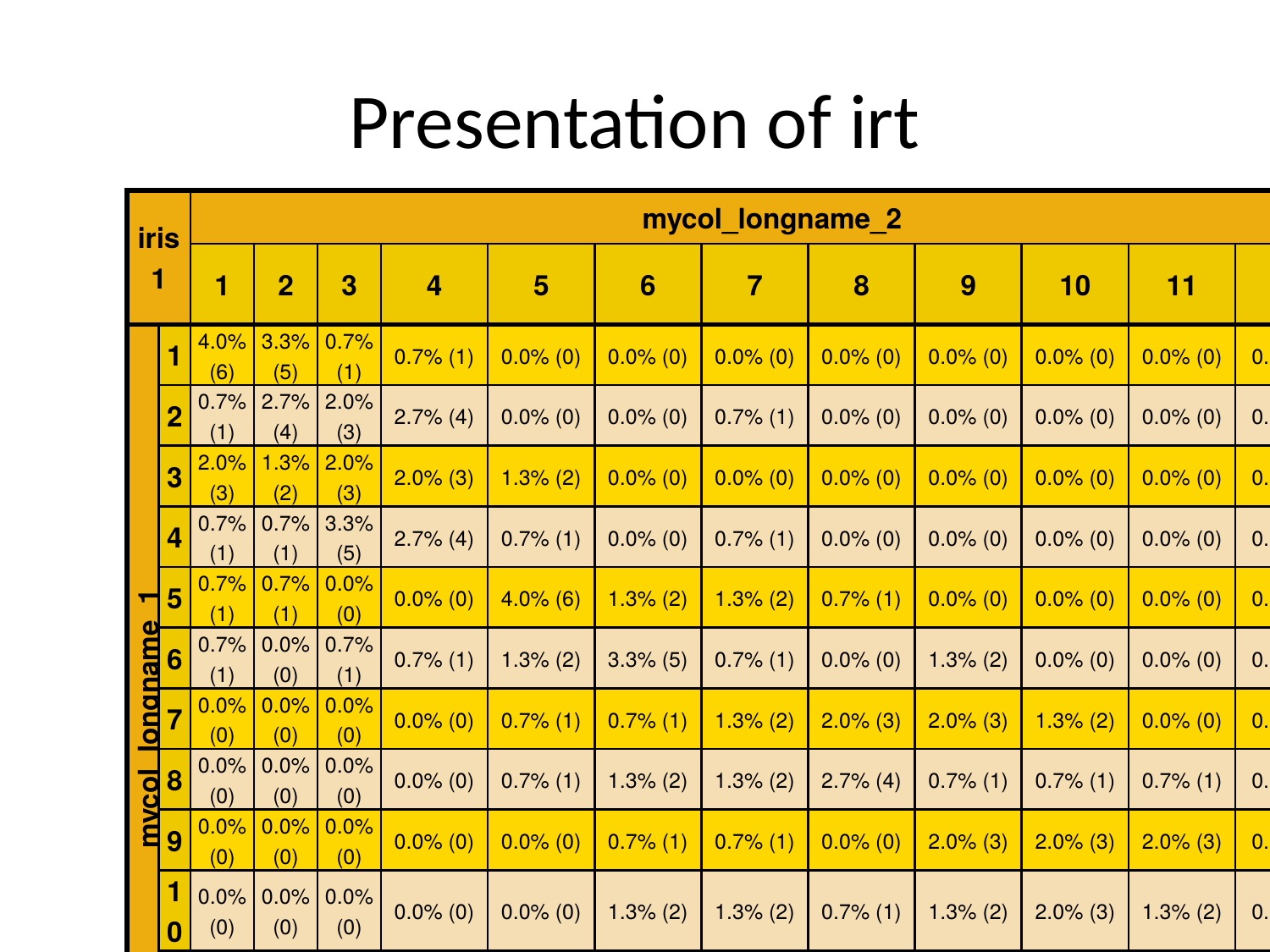

# Presentation of irt
| iris1 | iris1 | mycol\_longname\_2 | mycol\_longname\_2 | mycol\_longname\_2 | mycol\_longname\_2 | mycol\_longname\_2 | mycol\_longname\_2 | mycol\_longname\_2 | mycol\_longname\_2 | mycol\_longname\_2 | mycol\_longname\_2 | mycol\_longname\_2 | mycol\_longname\_2 |
| --- | --- | --- | --- | --- | --- | --- | --- | --- | --- | --- | --- | --- | --- |
|  |  | 1 | 2 | 3 | 4 | 5 | 6 | 7 | 8 | 9 | 10 | 11 | 12 |
| mycol\_longname\_1 | 1 | 4.0% (6) | 3.3% (5) | 0.7% (1) | 0.7% (1) | 0.0% (0) | 0.0% (0) | 0.0% (0) | 0.0% (0) | 0.0% (0) | 0.0% (0) | 0.0% (0) | 0.0% (0) |
| mycol\_longname\_1 | 2 | 0.7% (1) | 2.7% (4) | 2.0% (3) | 2.7% (4) | 0.0% (0) | 0.0% (0) | 0.7% (1) | 0.0% (0) | 0.0% (0) | 0.0% (0) | 0.0% (0) | 0.0% (0) |
| mycol\_longname\_1 | 3 | 2.0% (3) | 1.3% (2) | 2.0% (3) | 2.0% (3) | 1.3% (2) | 0.0% (0) | 0.0% (0) | 0.0% (0) | 0.0% (0) | 0.0% (0) | 0.0% (0) | 0.0% (0) |
| mycol\_longname\_1 | 4 | 0.7% (1) | 0.7% (1) | 3.3% (5) | 2.7% (4) | 0.7% (1) | 0.0% (0) | 0.7% (1) | 0.0% (0) | 0.0% (0) | 0.0% (0) | 0.0% (0) | 0.0% (0) |
| mycol\_longname\_1 | 5 | 0.7% (1) | 0.7% (1) | 0.0% (0) | 0.0% (0) | 4.0% (6) | 1.3% (2) | 1.3% (2) | 0.7% (1) | 0.0% (0) | 0.0% (0) | 0.0% (0) | 0.0% (0) |
| mycol\_longname\_1 | 6 | 0.7% (1) | 0.0% (0) | 0.7% (1) | 0.7% (1) | 1.3% (2) | 3.3% (5) | 0.7% (1) | 0.0% (0) | 1.3% (2) | 0.0% (0) | 0.0% (0) | 0.0% (0) |
| mycol\_longname\_1 | 7 | 0.0% (0) | 0.0% (0) | 0.0% (0) | 0.0% (0) | 0.7% (1) | 0.7% (1) | 1.3% (2) | 2.0% (3) | 2.0% (3) | 1.3% (2) | 0.0% (0) | 0.0% (0) |
| mycol\_longname\_1 | 8 | 0.0% (0) | 0.0% (0) | 0.0% (0) | 0.0% (0) | 0.7% (1) | 1.3% (2) | 1.3% (2) | 2.7% (4) | 0.7% (1) | 0.7% (1) | 0.7% (1) | 0.0% (0) |
| mycol\_longname\_1 | 9 | 0.0% (0) | 0.0% (0) | 0.0% (0) | 0.0% (0) | 0.0% (0) | 0.7% (1) | 0.7% (1) | 0.0% (0) | 2.0% (3) | 2.0% (3) | 2.0% (3) | 0.7% (1) |
| mycol\_longname\_1 | 10 | 0.0% (0) | 0.0% (0) | 0.0% (0) | 0.0% (0) | 0.0% (0) | 1.3% (2) | 1.3% (2) | 0.7% (1) | 1.3% (2) | 2.0% (3) | 1.3% (2) | 0.0% (0) |
| mycol\_longname\_1 | 11 | 0.0% (0) | 0.0% (0) | 0.0% (0) | 0.0% (0) | 0.0% (0) | 0.0% (0) | 0.0% (0) | 2.0% (3) | 0.7% (1) | 2.0% (3) | 2.7% (4) | 0.7% (1) |
| mycol\_longname\_1 | 12 | 0.0% (0) | 0.0% (0) | 0.0% (0) | 0.0% (0) | 0.0% (0) | 0.0% (0) | 0.0% (0) | 0.0% (0) | 0.0% (0) | 0.0% (0) | 1.3% (2) | 6.7% (10) |